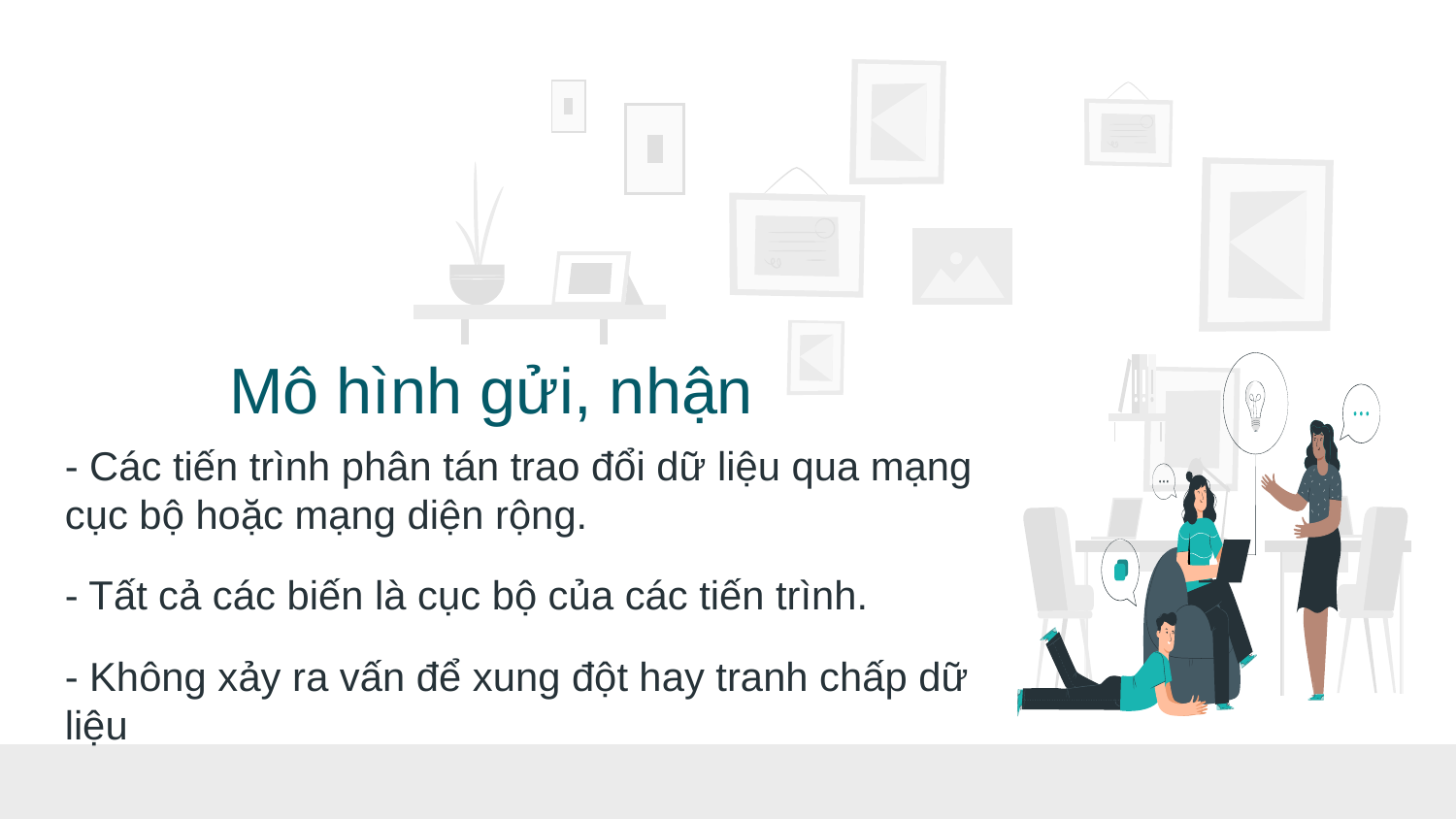

# Mô hình gửi, nhận

- Các tiến trình phân tán trao đổi dữ liệu qua mạng cục bộ hoặc mạng diện rộng.
- Tất cả các biến là cục bộ của các tiến trình.
- Không xảy ra vấn để xung đột hay tranh chấp dữ liệu